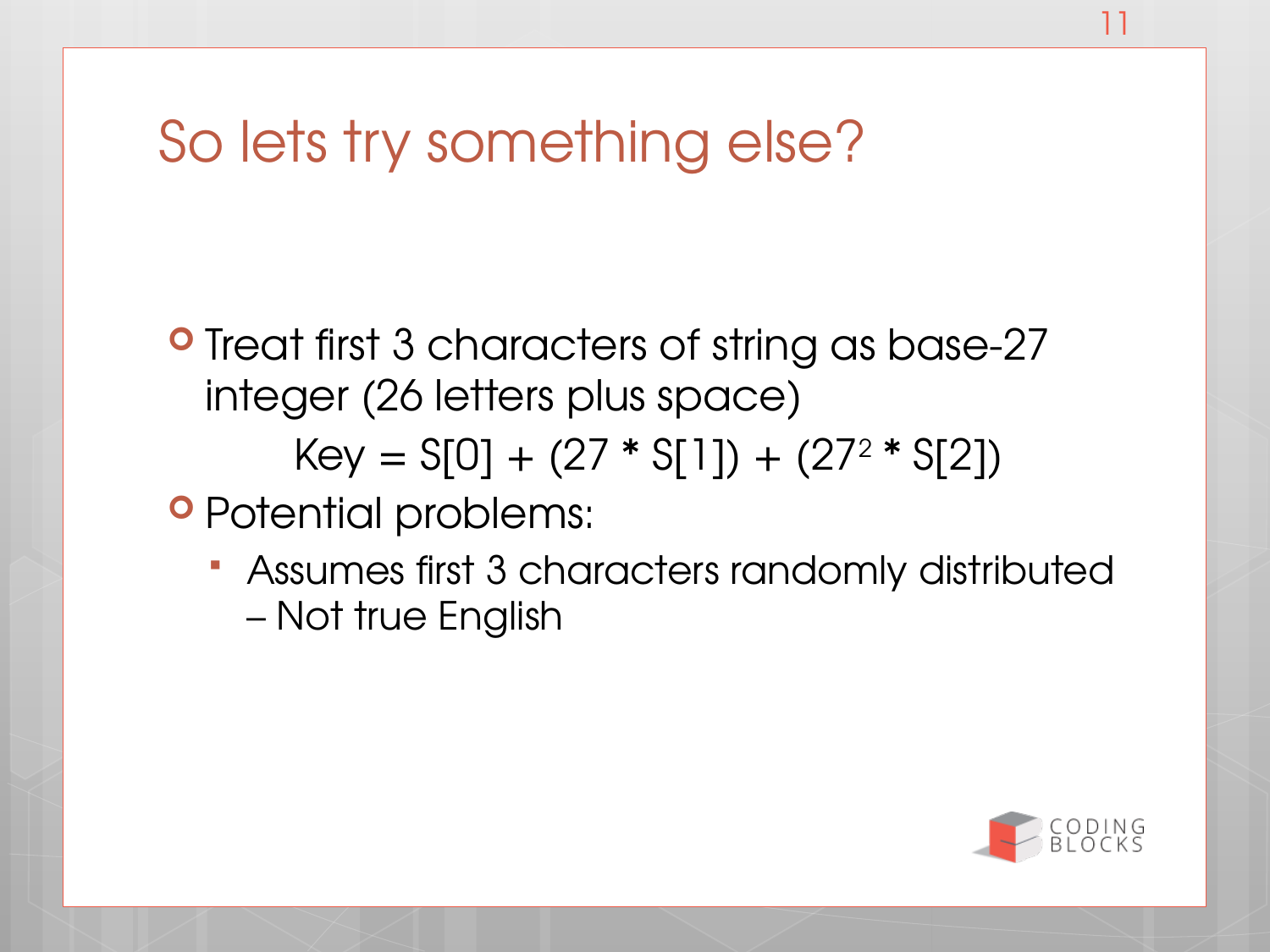

11
# So lets try something else?
Treat first 3 characters of string as base-27 integer (26 letters plus space)
Key = S[0] + (27 * S[1]) + (272 * S[2])
Potential problems:
Assumes first 3 characters randomly distributed – Not true English